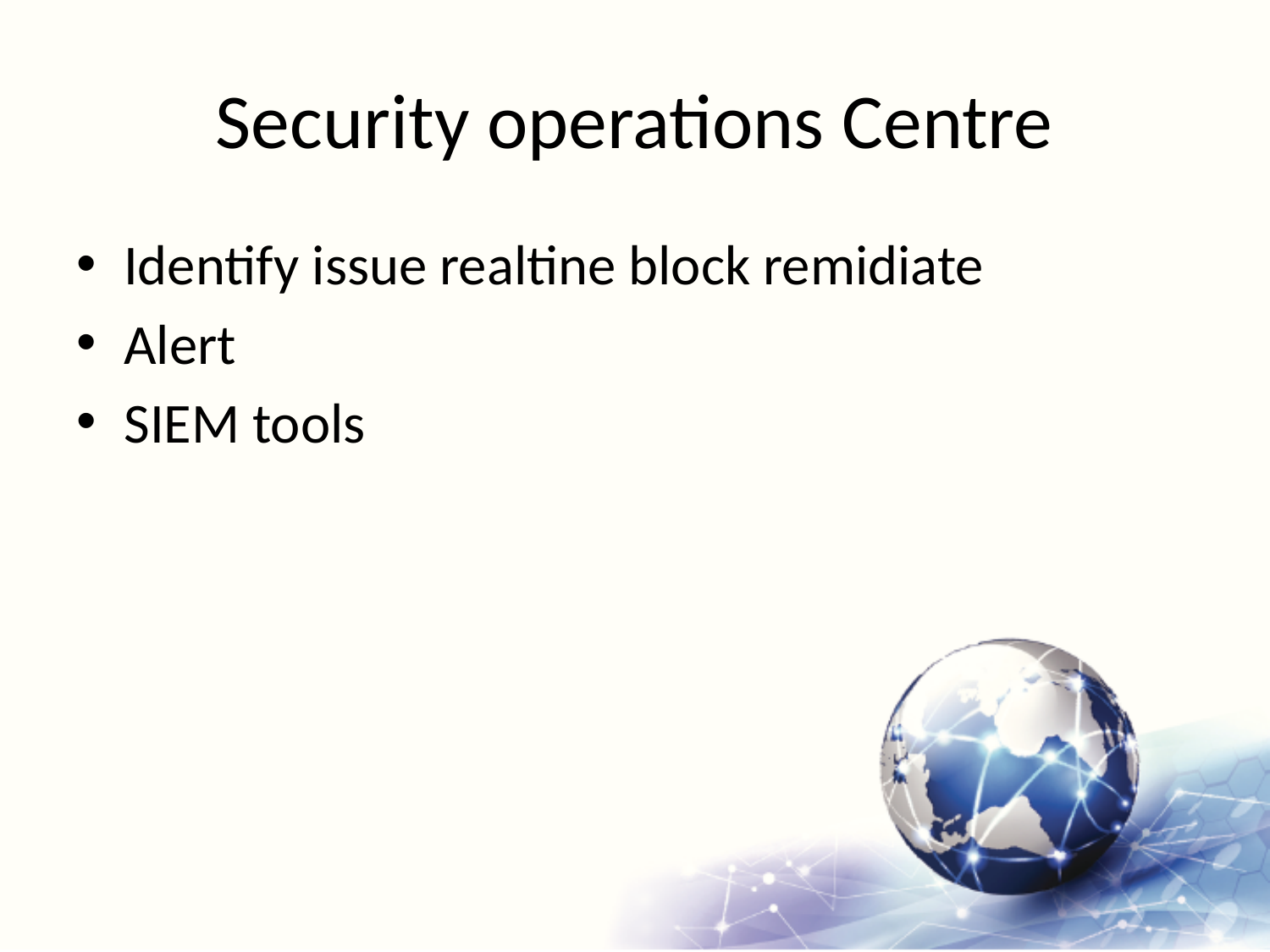

# Security operations Centre
Identify issue realtine block remidiate
Alert
SIEM tools